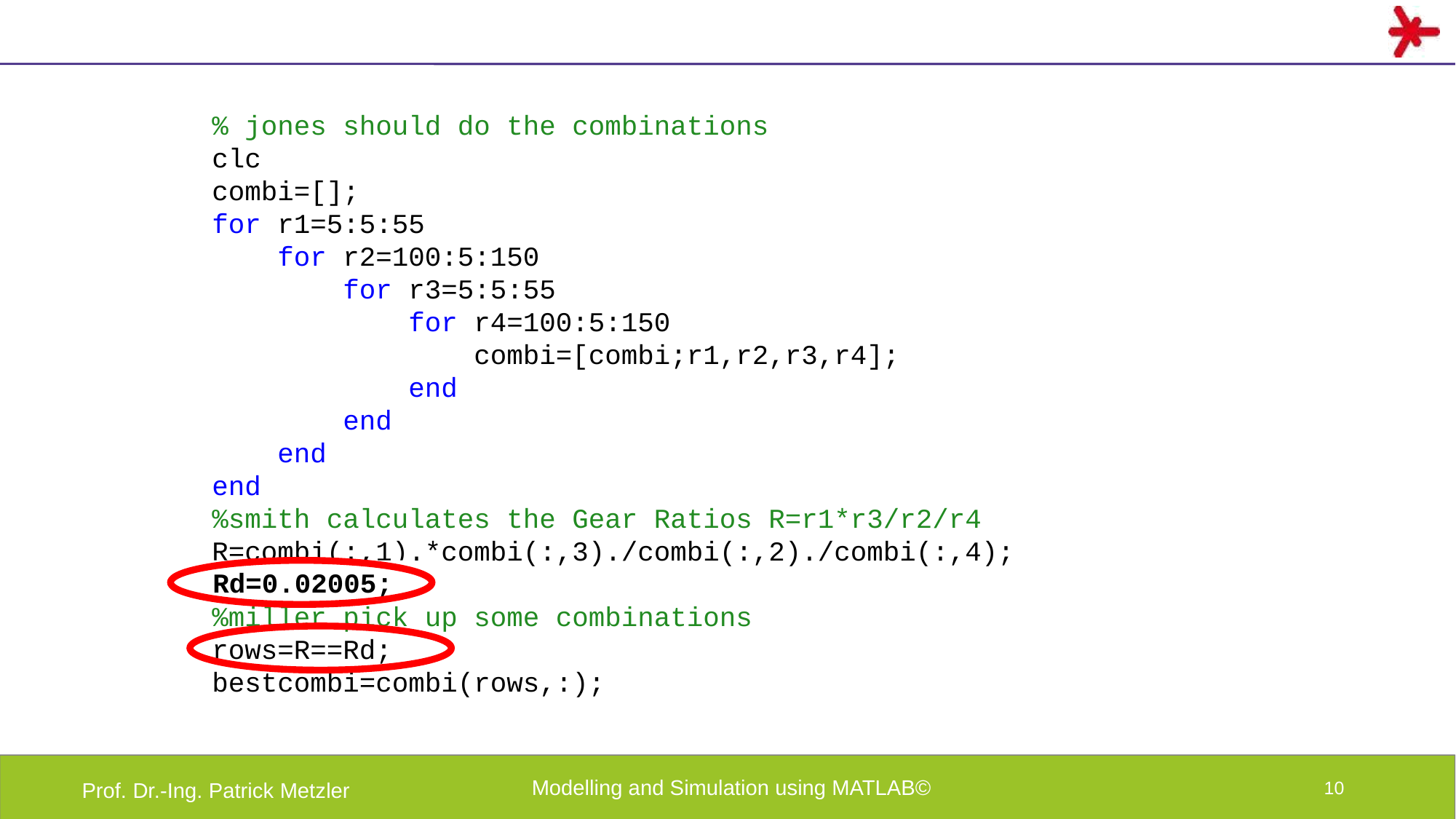

% jones should do the combinations
clc
combi=[];
for r1=5:5:55
    for r2=100:5:150
        for r3=5:5:55
            for r4=100:5:150
                combi=[combi;r1,r2,r3,r4];
            end
        end
    end
end
%smith calculates the Gear Ratios R=r1*r3/r2/r4
R=combi(:,1).*combi(:,3)./combi(:,2)./combi(:,4);
Rd=0.02;
%miller pick up some combinations
rows=R==Rd;
bestcombi=combi(rows,:);

Rd=0.02005;